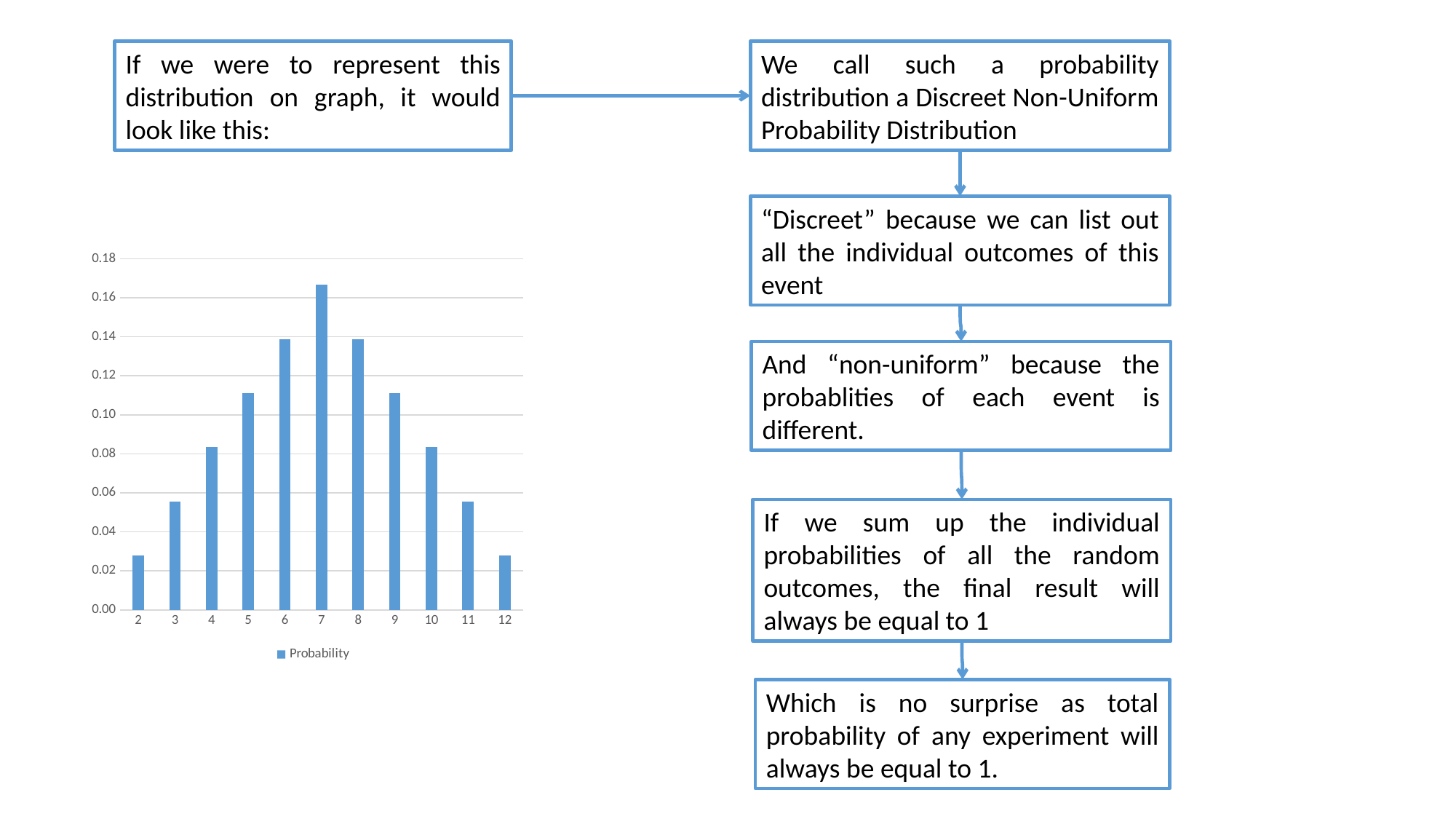

If we were to represent this distribution on graph, it would look like this:
We call such a probability distribution a Discreet Non-Uniform Probability Distribution
“Discreet” because we can list out all the individual outcomes of this event

### Chart

| Category | Probability |
|---|---|
| 2 | 0.0277777777777778 |
| 3 | 0.0555555555555556 |
| 4 | 0.0833333333333333 |
| 5 | 0.111111111111111 |
| 6 | 0.138888888888889 |
| 7 | 0.166666666666667 |
| 8 | 0.138888888888889 |
| 9 | 0.111111111111111 |
| 10 | 0.0833333333333333 |
| 11 | 0.0555555555555556 |
| 12 | 0.0277777777777778 |
And “non-uniform” because the probablities of each event is different.
If we sum up the individual probabilities of all the random outcomes, the final result will always be equal to 1
Which is no surprise as total probability of any experiment will always be equal to 1.